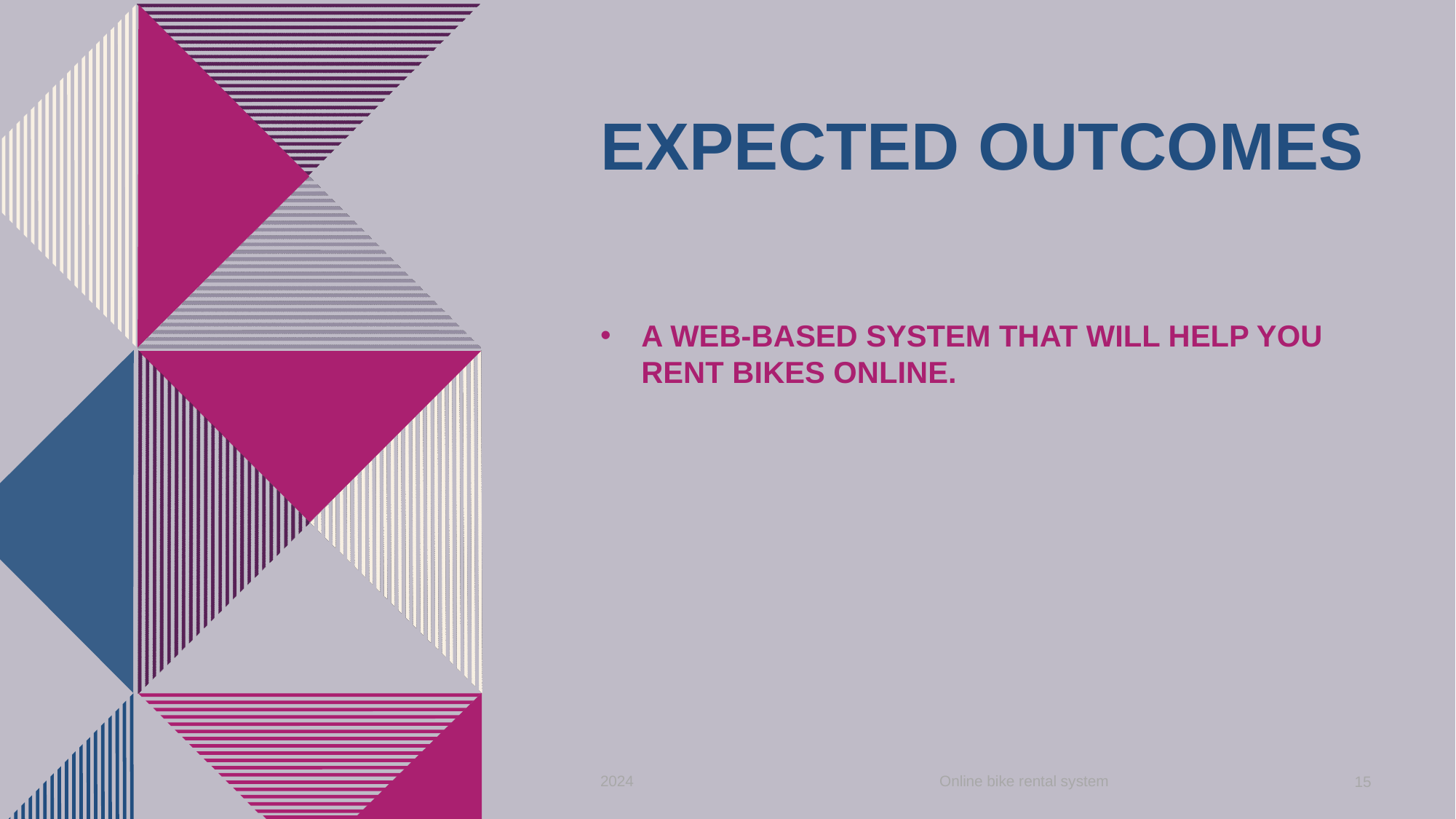

# EXPECTED OUTCOMES
A web-based system that will help you rent bikes online.
Online bike rental system
2024
15